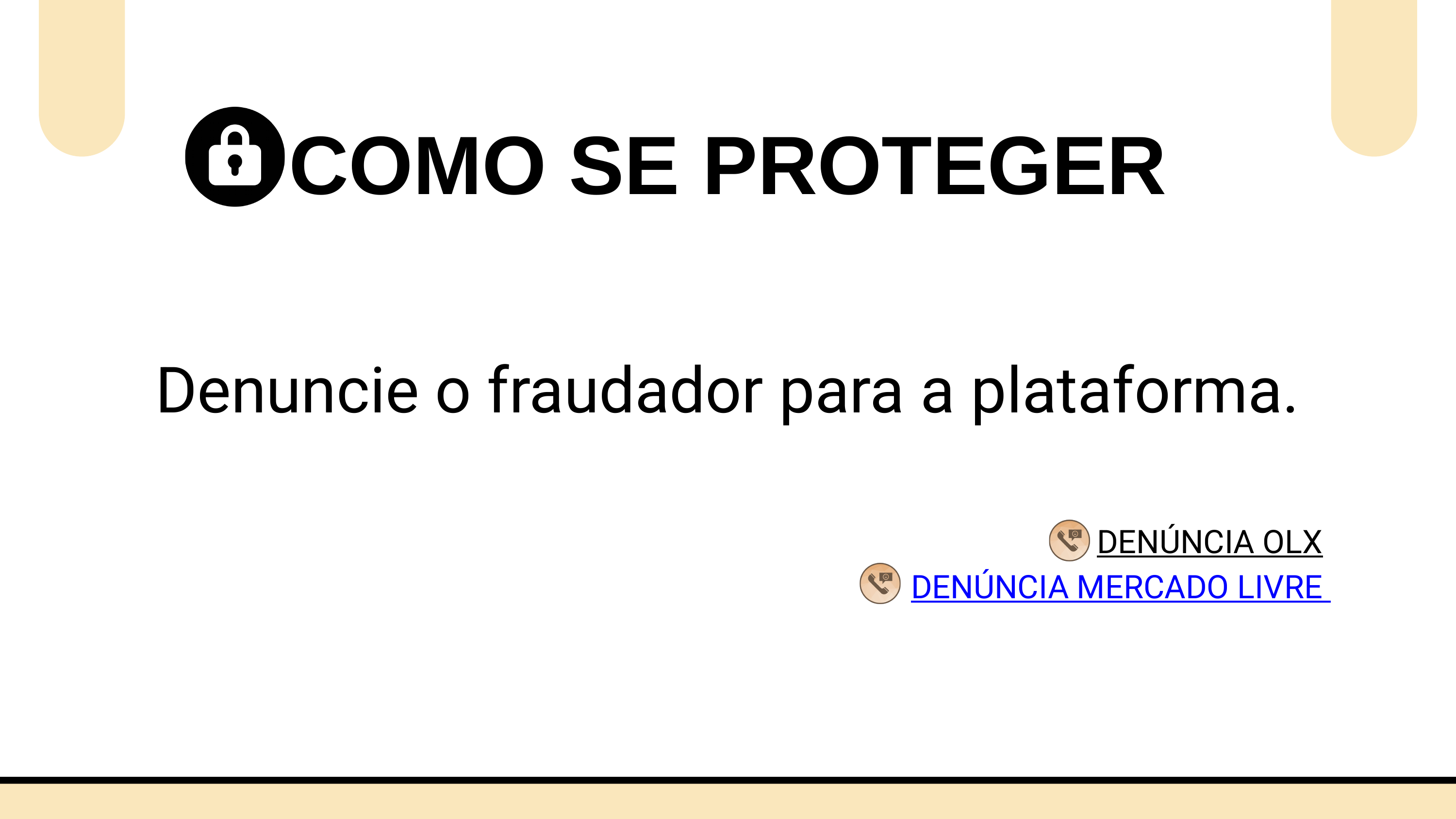

COMO SE PROTEGER

 Denuncie o fraudador para a plataforma.

DENÚNCIA OLX
DENÚNCIA MERCADO LIVRE